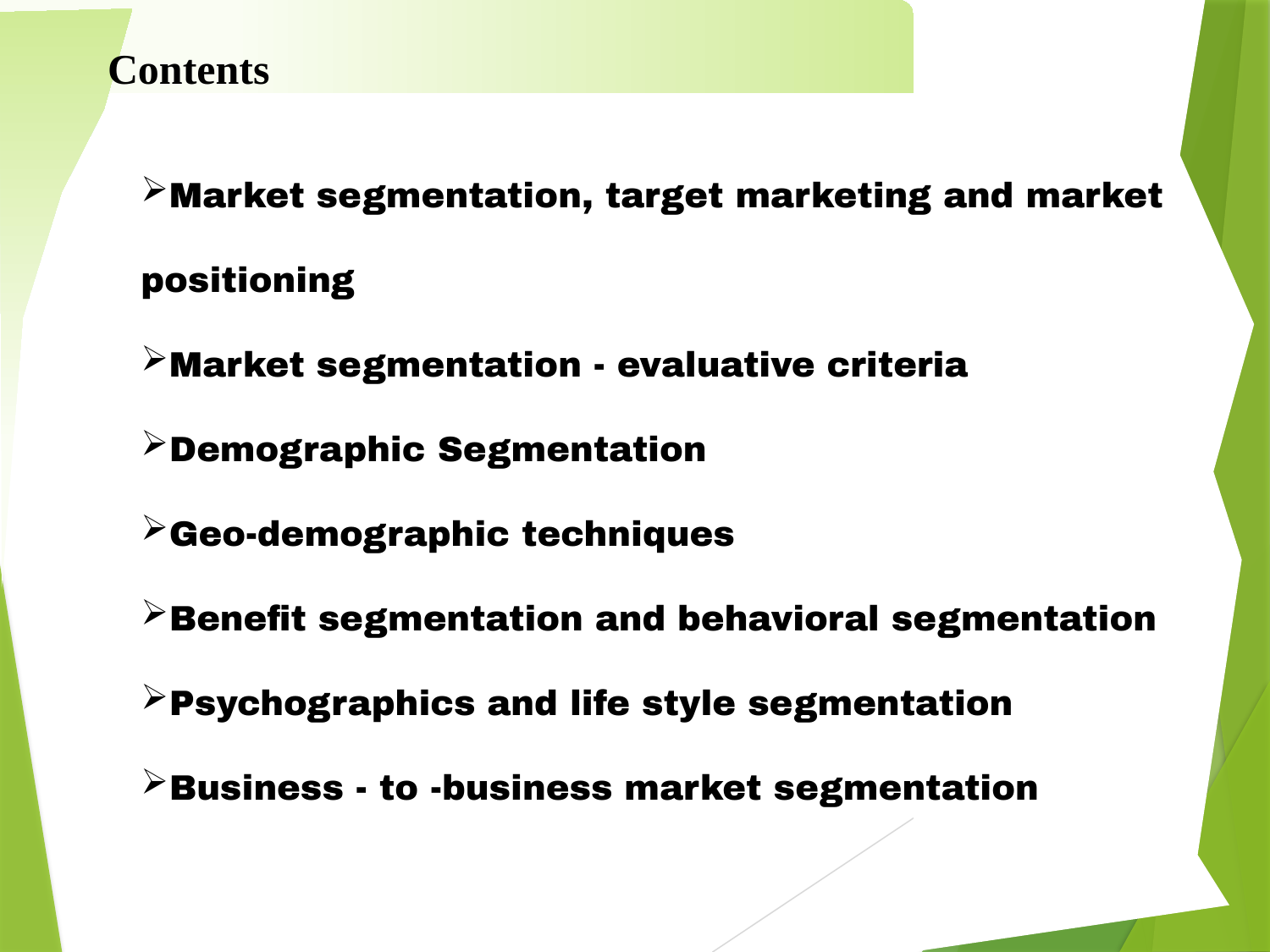

Contents
Market segmentation, target marketing and market positioning
Market segmentation - evaluative criteria
Demographic Segmentation
Geo-demographic techniques
Benefit segmentation and behavioral segmentation
Psychographics and life style segmentation
Business - to -business market segmentation